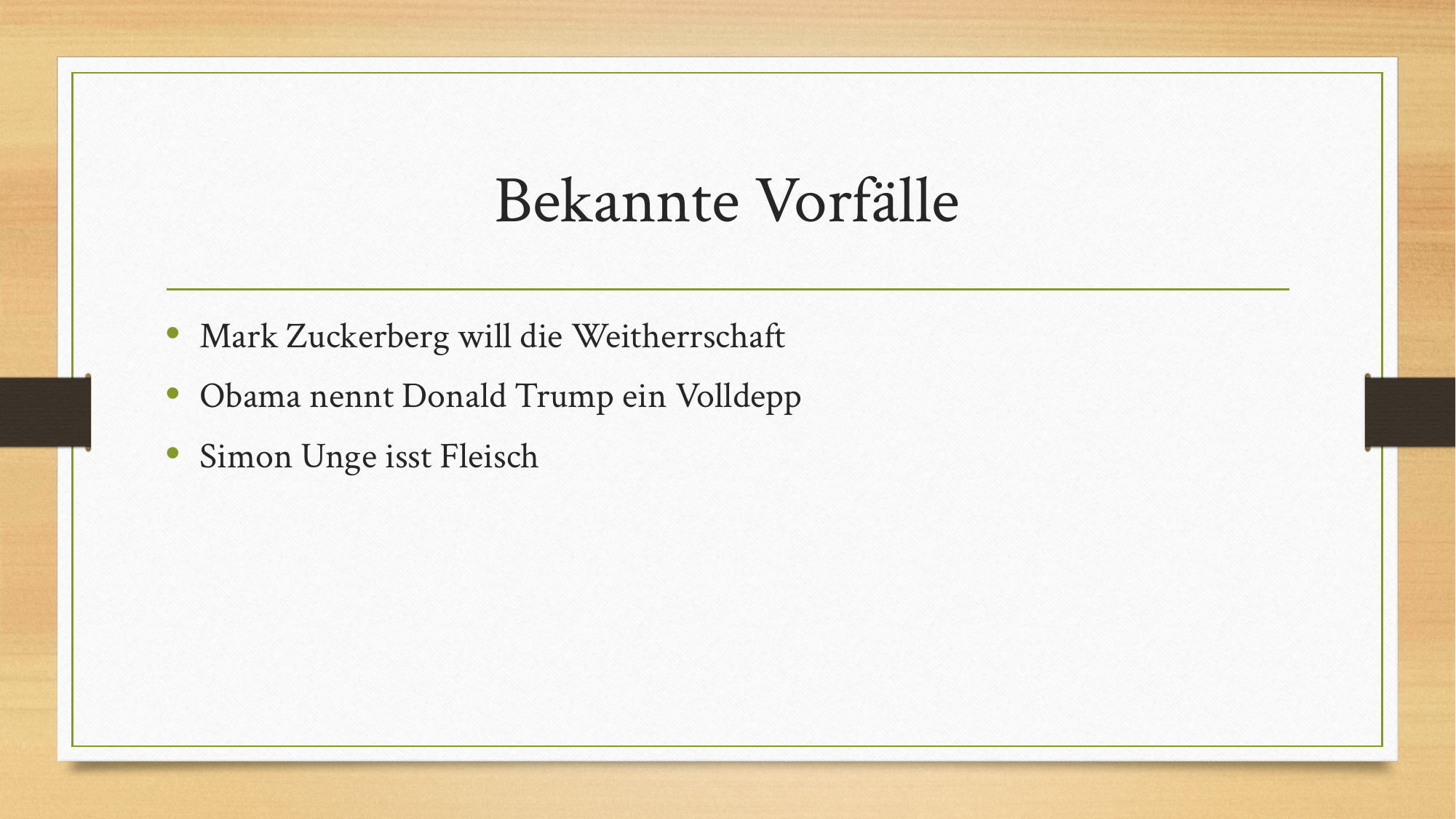

# Bekannte Vorfälle
Mark Zuckerberg will die Weitherrschaft
Obama nennt Donald Trump ein Volldepp
Simon Unge isst Fleisch